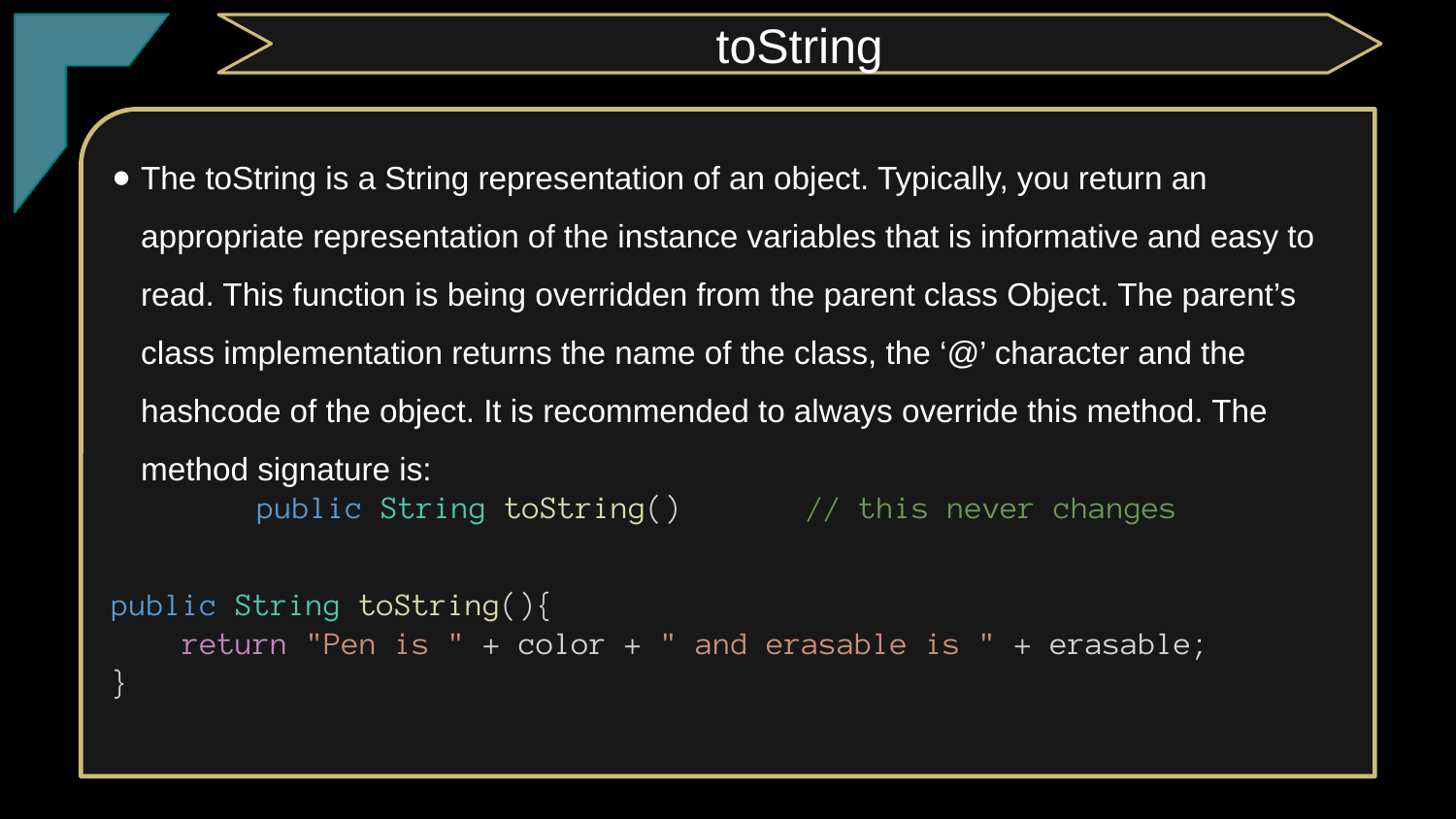

toString
The toString is a String representation of an object. Typically, you return an appropriate representation of the instance variables that is informative and easy to read. This function is being overridden from the parent class Object. The parent’s class implementation returns the name of the class, the ‘@’ character and the hashcode of the object. It is recommended to always override this method. The method signature is:
	public String toString()       // this never changes

public String toString(){
    return "Pen is " + color + " and erasable is " + erasable;
}